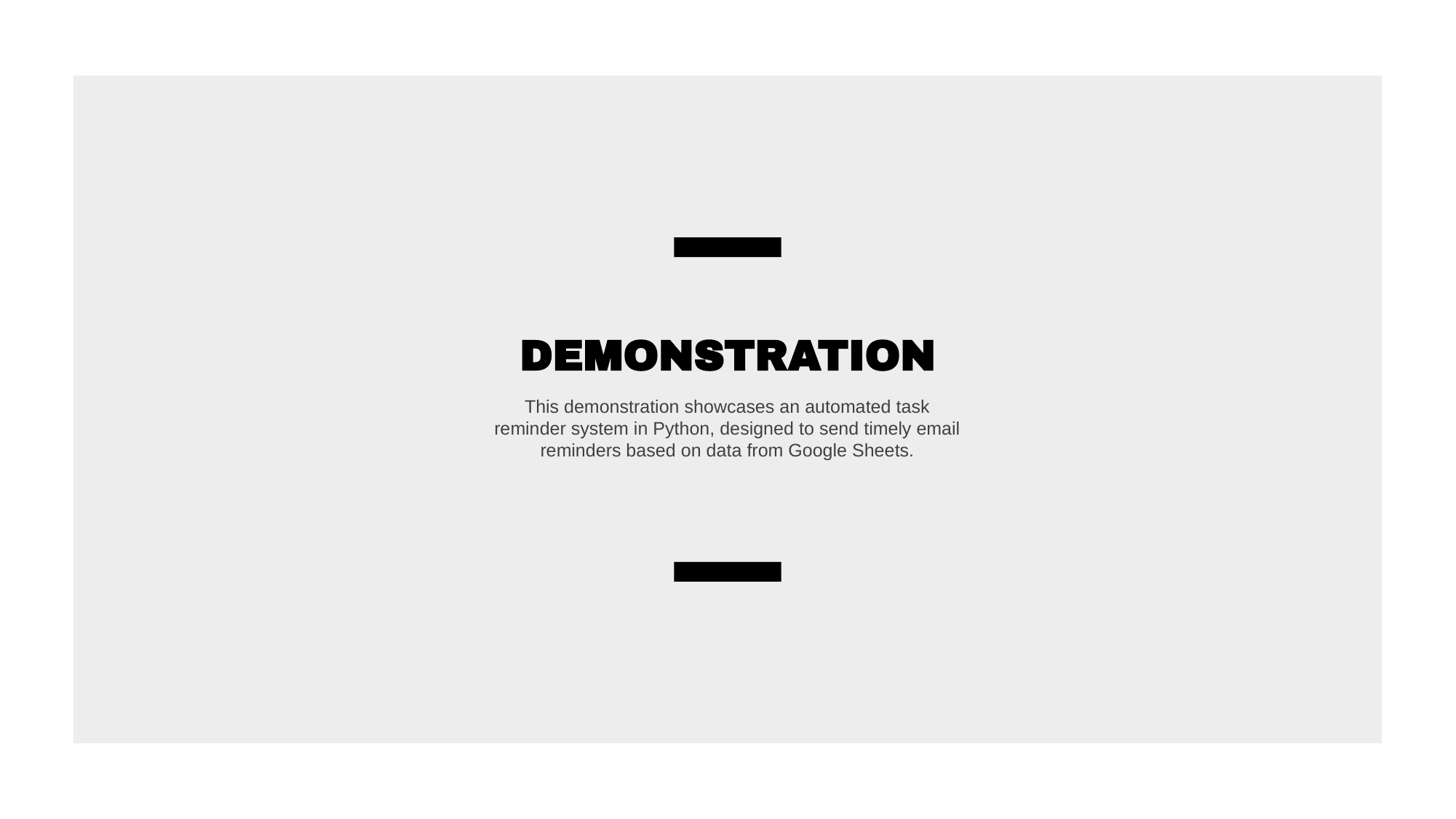

DEMONSTRATION
This demonstration showcases an automated task reminder system in Python, designed to send timely email reminders based on data from Google Sheets.